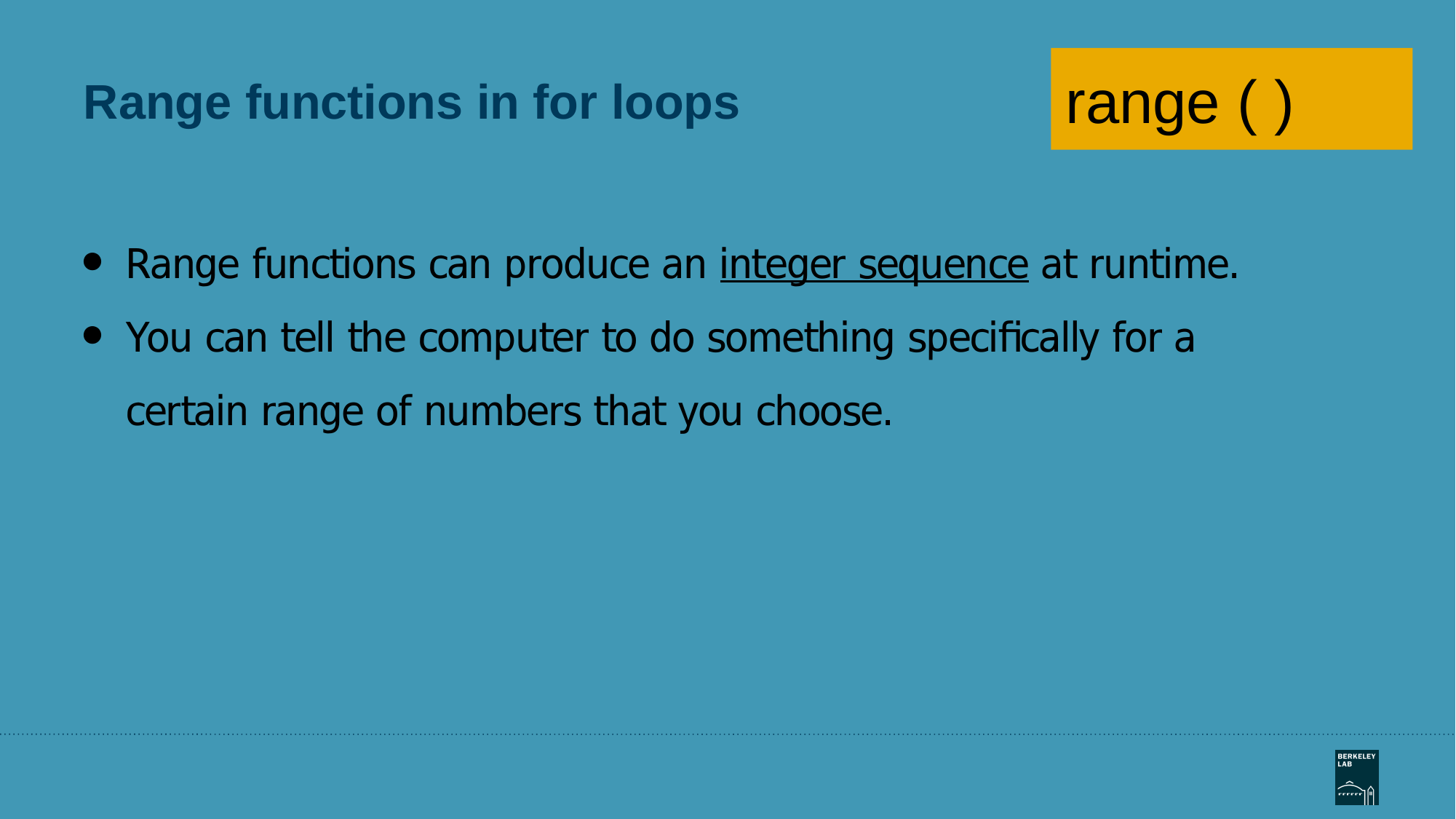

# Range functions in for loops
range ( )
Range functions can produce an integer sequence at runtime.
You can tell the computer to do something specifically for a certain range of numbers that you choose.